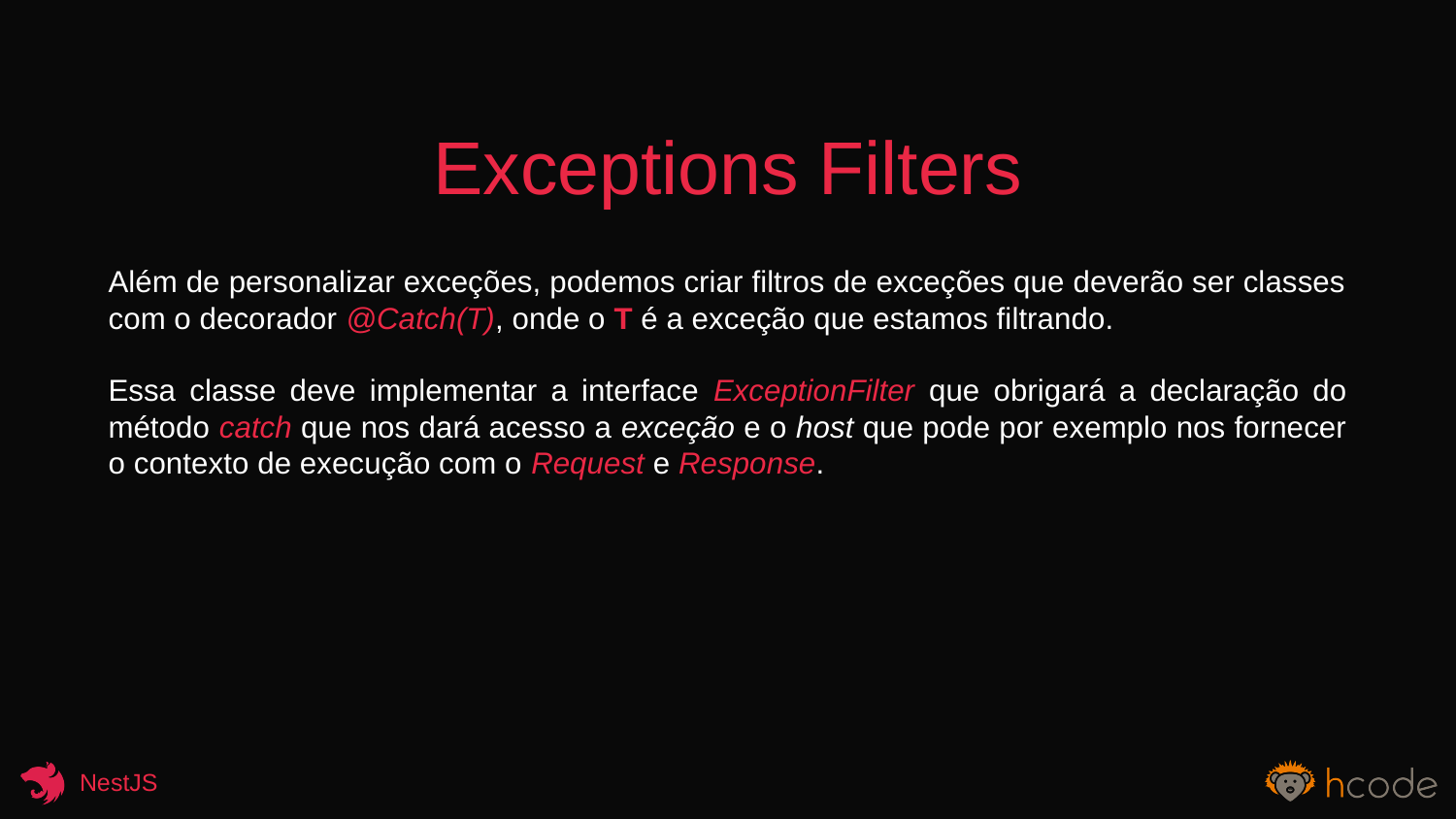

Exceptions Filters

Além de personalizar exceções, podemos criar filtros de exceções que deverão ser classes com o decorador @Catch(T), onde o T é a exceção que estamos filtrando.

Essa classe deve implementar a interface ExceptionFilter que obrigará a declaração do método catch que nos dará acesso a exceção e o host que pode por exemplo nos fornecer o contexto de execução com o Request e Response.